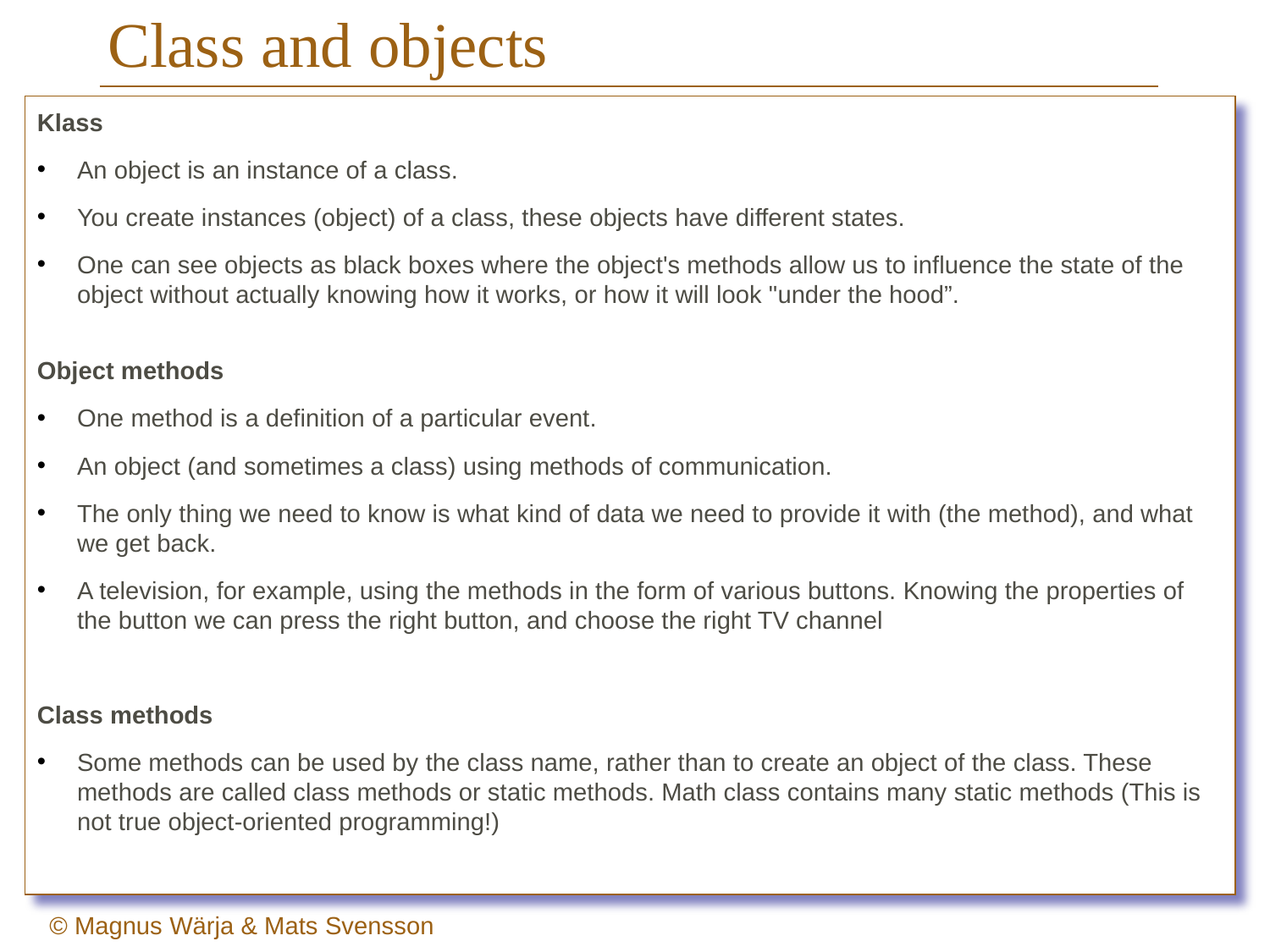

# Class and objects
Klass
An object is an instance of a class.
You create instances (object) of a class, these objects have different states.
One can see objects as black boxes where the object's methods allow us to influence the state of the object without actually knowing how it works, or how it will look "under the hood”.
Object methods
One method is a definition of a particular event.
An object (and sometimes a class) using methods of communication.
The only thing we need to know is what kind of data we need to provide it with (the method), and what we get back.
A television, for example, using the methods in the form of various buttons. Knowing the properties of the button we can press the right button, and choose the right TV channel

Class methods
Some methods can be used by the class name, rather than to create an object of the class. These methods are called class methods or static methods. Math class contains many static methods (This is not true object-oriented programming!)